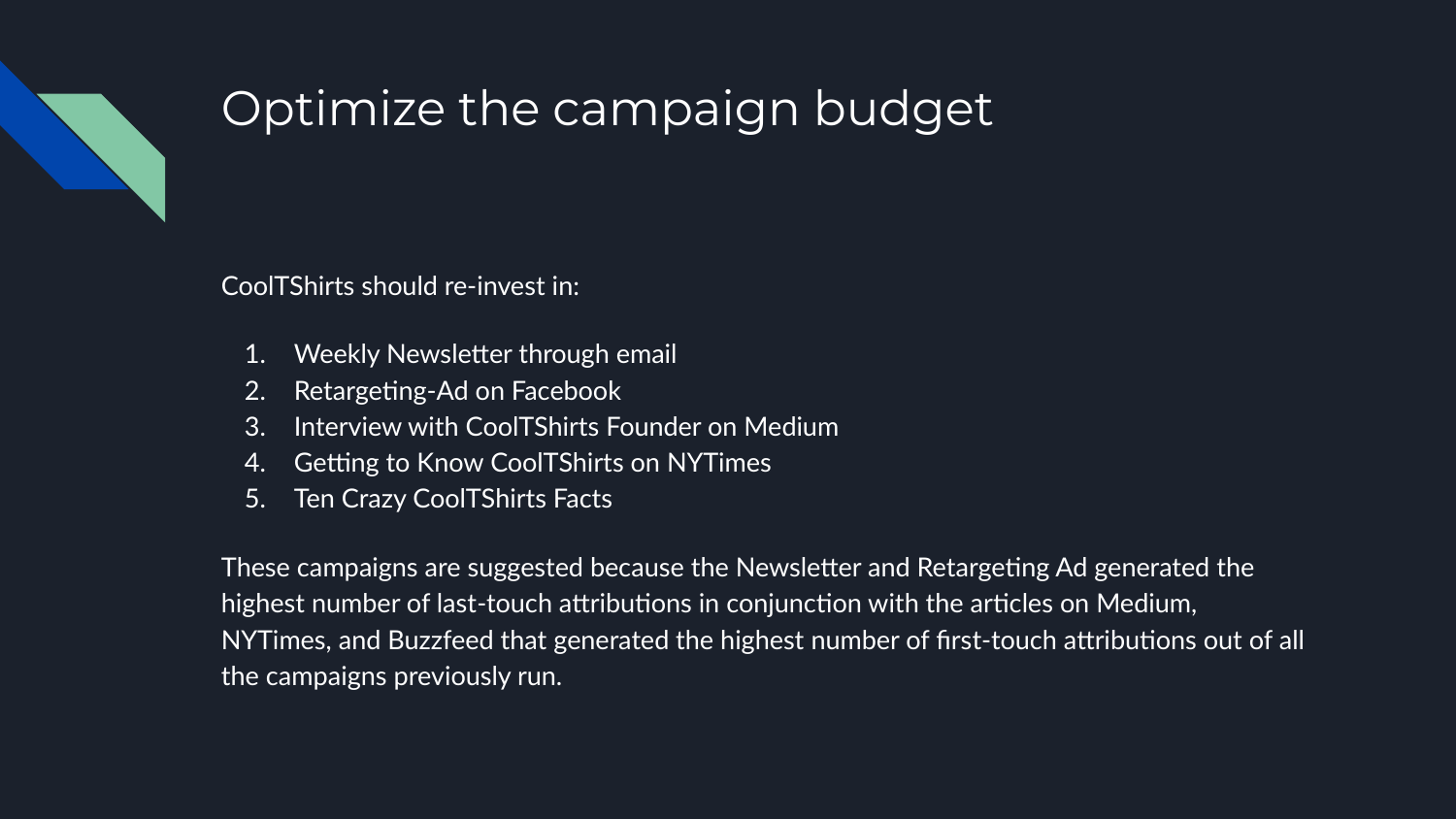

# Optimize the campaign budget
CoolTShirts should re-invest in:
Weekly Newsletter through email
Retargeting-Ad on Facebook
Interview with CoolTShirts Founder on Medium
Getting to Know CoolTShirts on NYTimes
Ten Crazy CoolTShirts Facts
These campaigns are suggested because the Newsletter and Retargeting Ad generated the highest number of last-touch attributions in conjunction with the articles on Medium, NYTimes, and Buzzfeed that generated the highest number of first-touch attributions out of all the campaigns previously run.